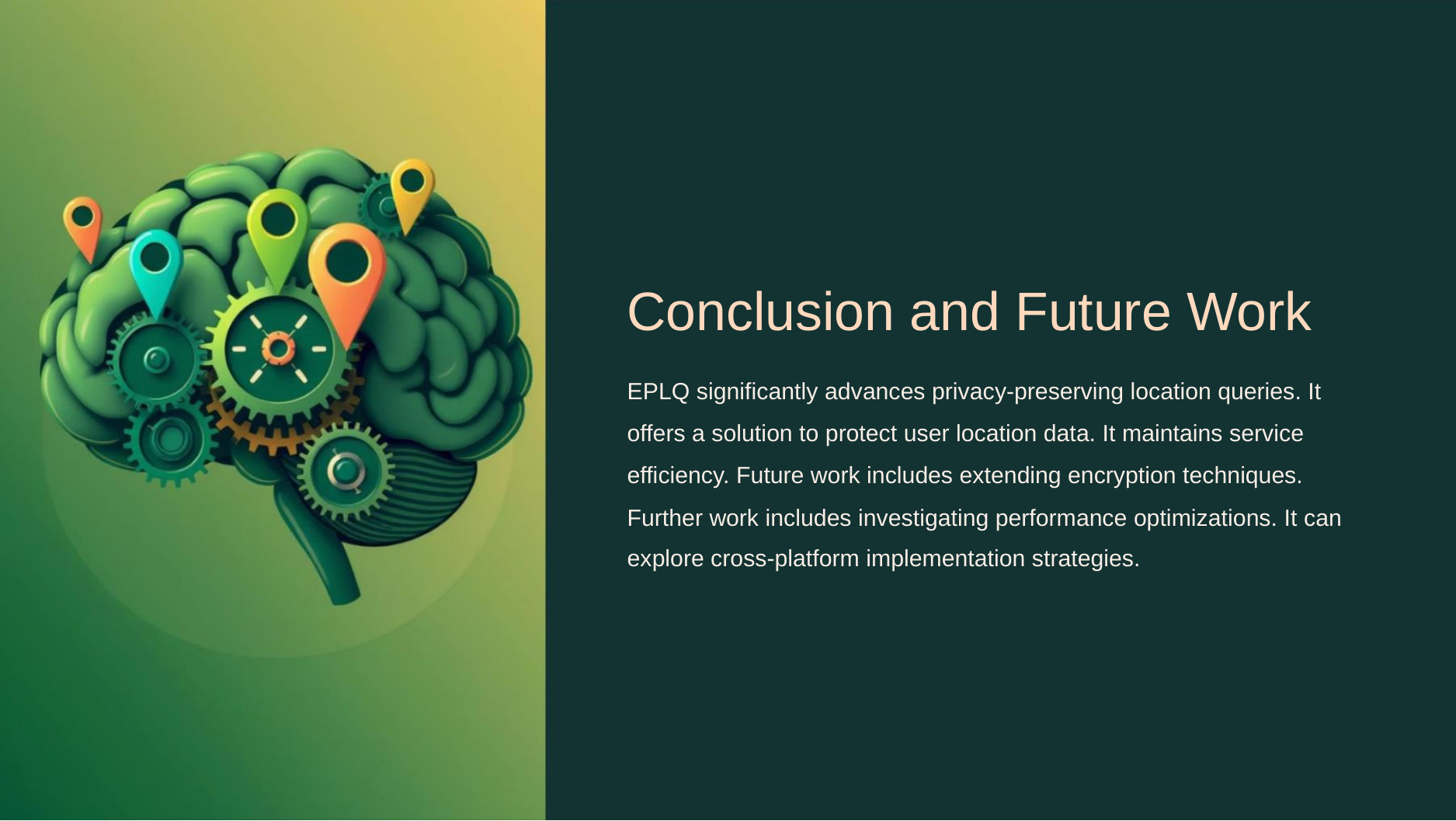

Conclusion and Future Work
EPLQ significantly advances privacy-preserving location queries. It
offers a solution to protect user location data. It maintains service
efficiency. Future work includes extending encryption techniques.
Further work includes investigating performance optimizations. It can
explore cross-platform implementation strategies.